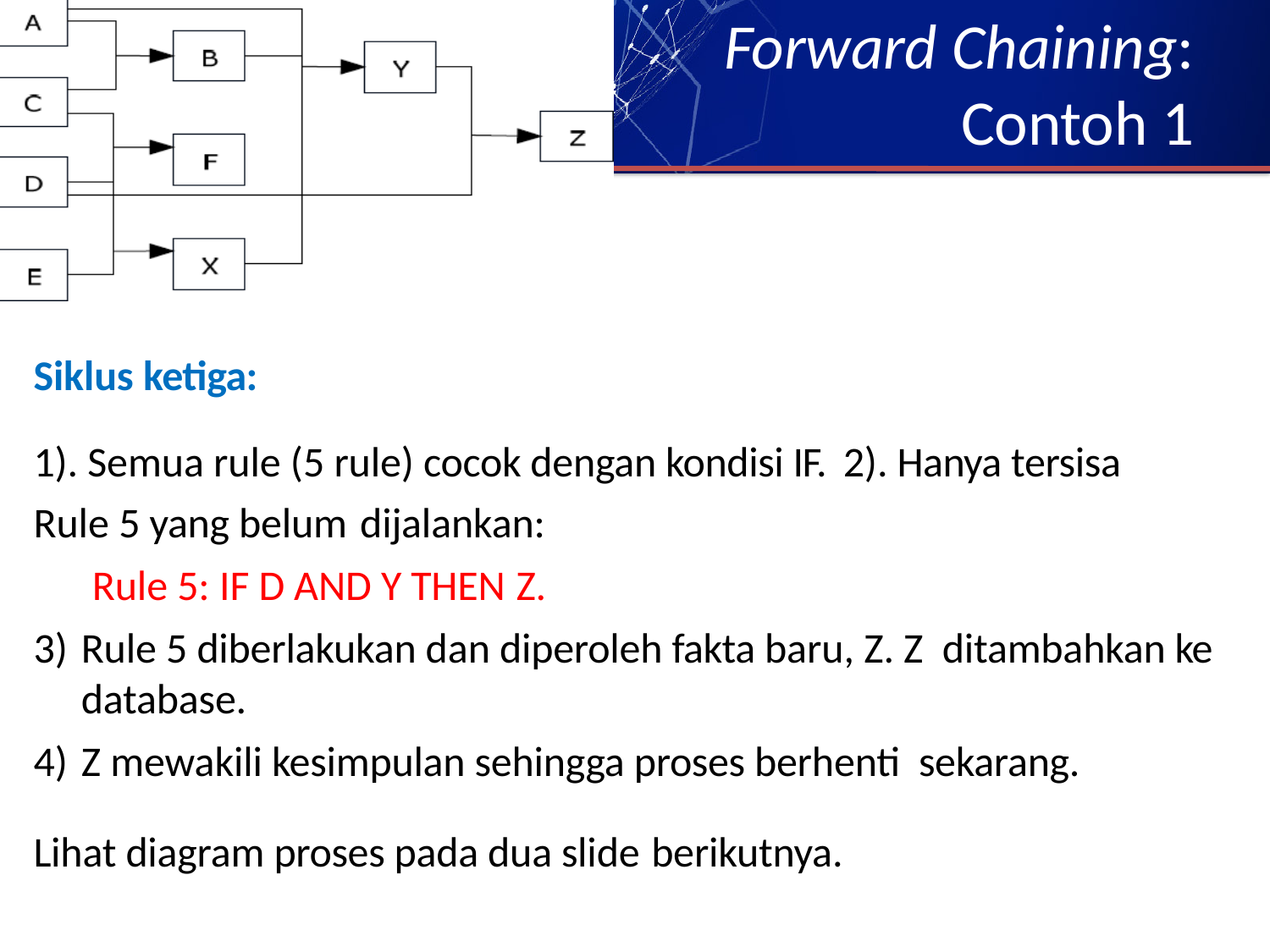

# Forward Chaining: Contoh 1

Siklus ketiga:
1). Semua rule (5 rule) cocok dengan kondisi IF.  2). Hanya tersisa Rule 5 yang belum dijalankan:
Rule 5: IF D AND Y THEN Z.
Rule 5 diberlakukan dan diperoleh fakta baru, Z. Z  ditambahkan ke database.
Z mewakili kesimpulan sehingga proses berhenti  sekarang.
Lihat diagram proses pada dua slide berikutnya.